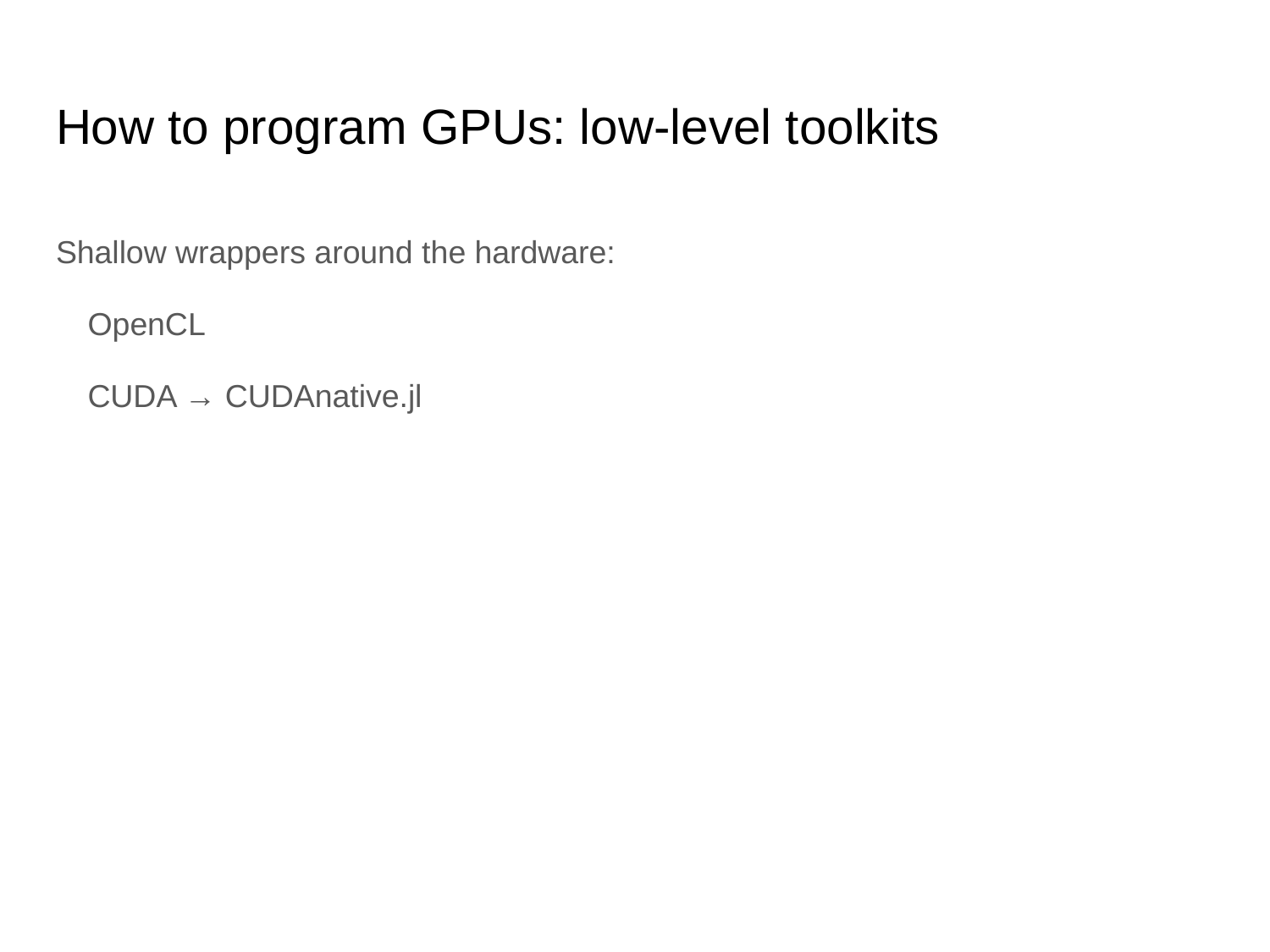

# How to program GPUs: low-level toolkits
Shallow wrappers around the hardware:
OpenCL
CUDA → CUDAnative.jl